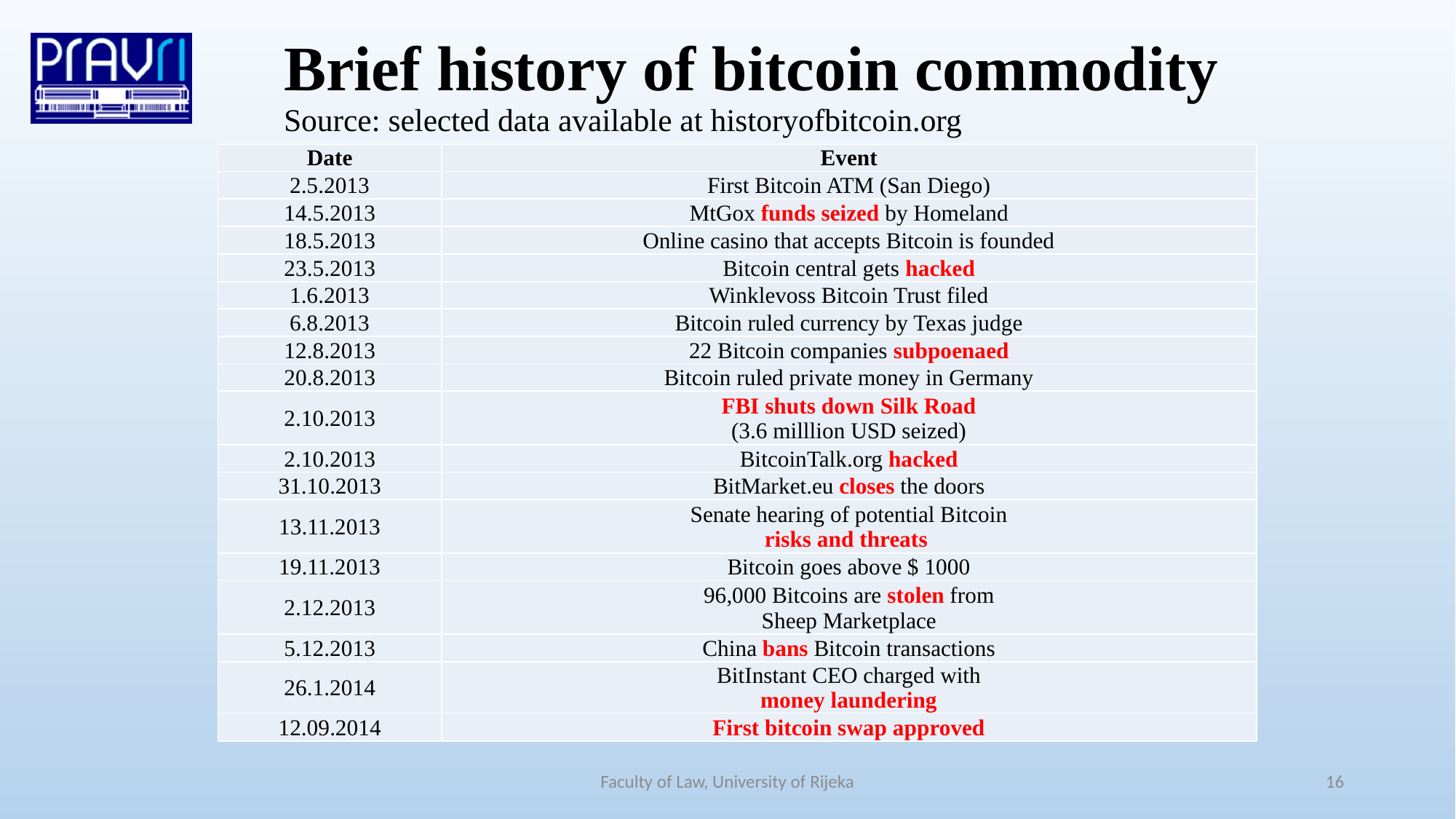

Brief history of bitcoin commodity
Source: selected data available at historyofbitcoin.org
| Date | Event |
| --- | --- |
| 2.5.2013 | First Bitcoin ATM (San Diego) |
| 14.5.2013 | MtGox funds seized by Homeland |
| 18.5.2013 | Online casino that accepts Bitcoin is founded |
| 23.5.2013 | Bitcoin central gets hacked |
| 1.6.2013 | Winklevoss Bitcoin Trust filed |
| 6.8.2013 | Bitcoin ruled currency by Texas judge |
| 12.8.2013 | 22 Bitcoin companies subpoenaed |
| 20.8.2013 | Bitcoin ruled private money in Germany |
| 2.10.2013 | FBI shuts down Silk Road (3.6 milllion USD seized) |
| 2.10.2013 | BitcoinTalk.org hacked |
| 31.10.2013 | BitMarket.eu closes the doors |
| 13.11.2013 | Senate hearing of potential Bitcoin risks and threats |
| 19.11.2013 | Bitcoin goes above $ 1000 |
| 2.12.2013 | 96,000 Bitcoins are stolen from Sheep Marketplace |
| 5.12.2013 | China bans Bitcoin transactions |
| 26.1.2014 | BitInstant CEO charged with money laundering |
| 12.09.2014 | First bitcoin swap approved |
Faculty of Law, University of Rijeka
16